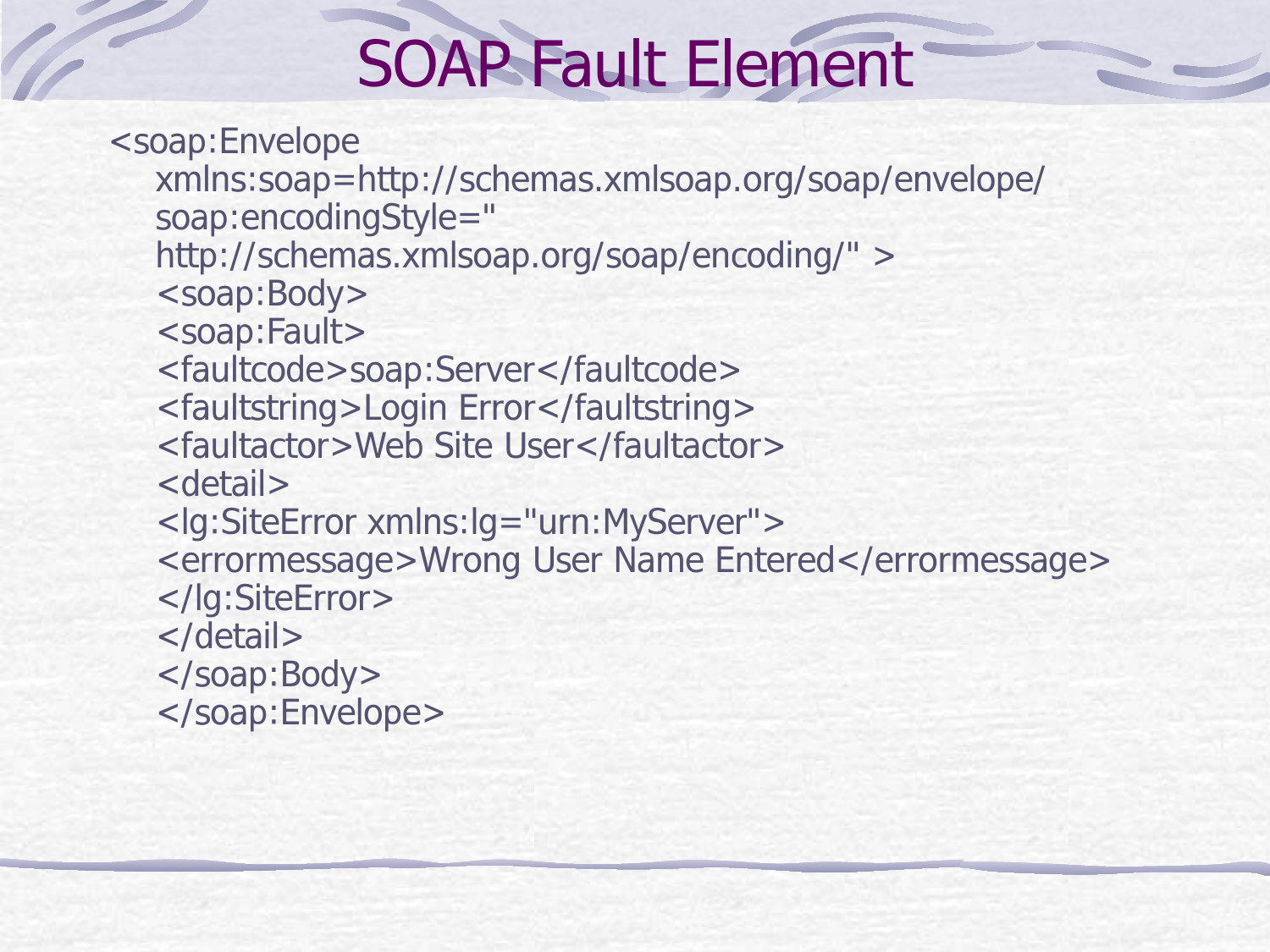

# SOAP Fault Element
<soap:Envelope
xmlns:soap=http://schemas.xmlsoap.org/soap/envelope/
soap:encodingStyle=" http://schemas.xmlsoap.org/soap/encoding/" >
<soap:Body>
<soap:Fault>
<faultcode>soap:Server</faultcode>
<faultstring>Login Error</faultstring>
<faultactor>Web Site User</faultactor>
<detail>
<lg:SiteError xmlns:lg="urn:MyServer">
<errormessage>Wrong User Name Entered</errormessage>
</lg:SiteError>
</detail>
</soap:Body>
</soap:Envelope>